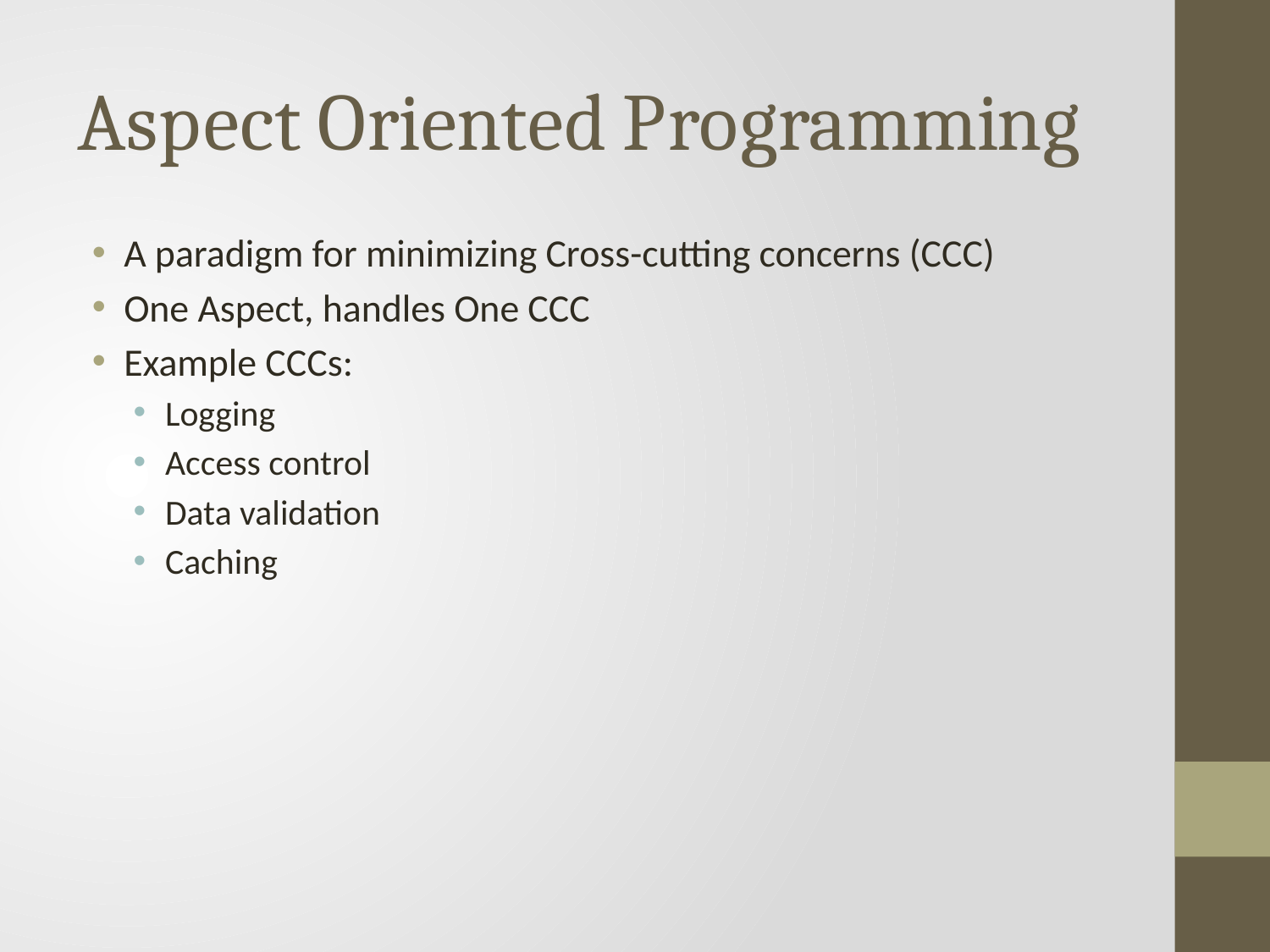

# Aspect Oriented Programming
A paradigm for minimizing Cross-cutting concerns (CCC)
One Aspect, handles One CCC
Example CCCs:
Logging
Access control
Data validation
Caching